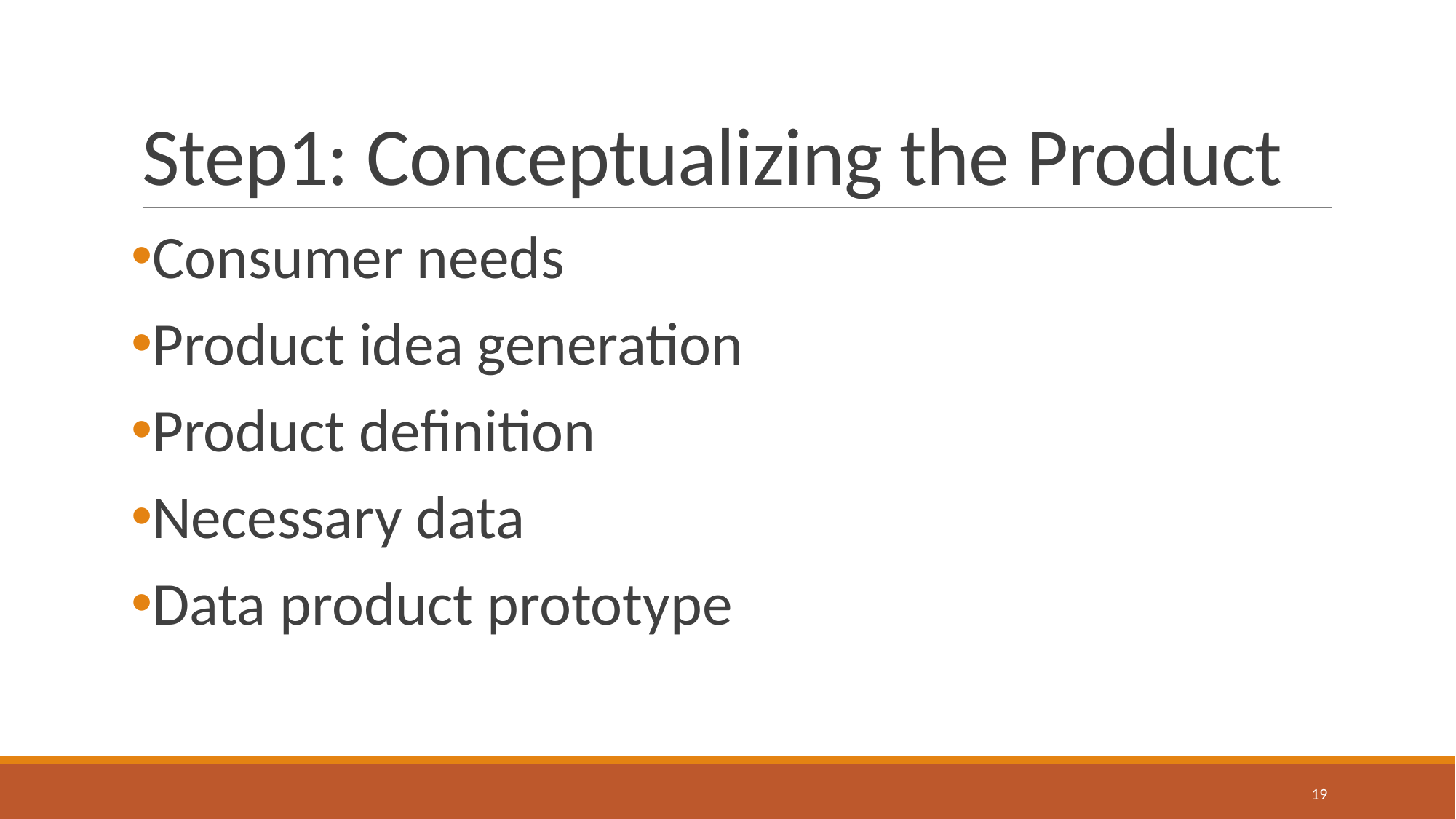

# Step1: Conceptualizing the Product
Consumer needs
Product idea generation
Product definition
Necessary data
Data product prototype
19